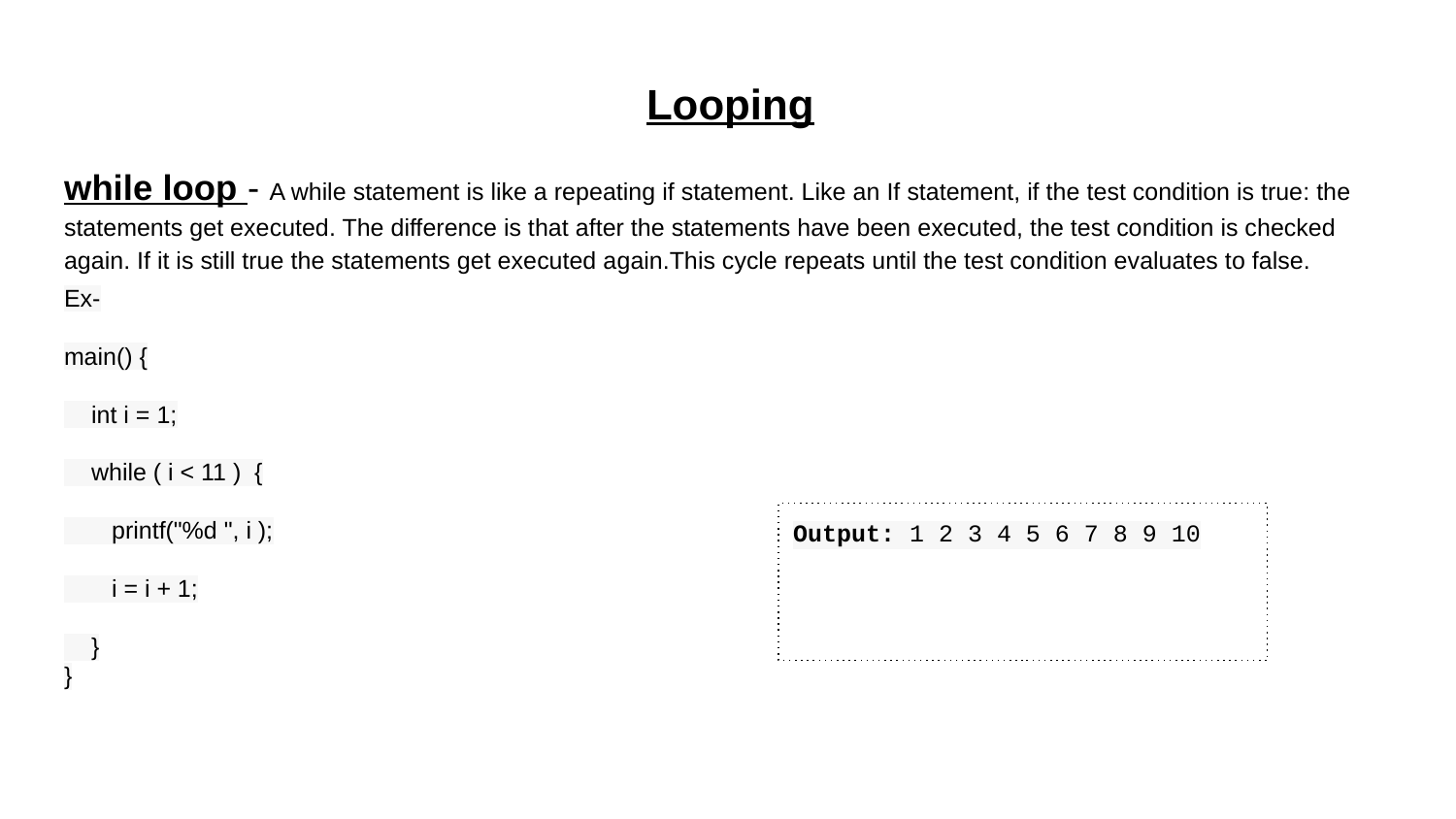

# Looping

while loop - A while statement is like a repeating if statement. Like an If statement, if the test condition is true: the statements get executed. The difference is that after the statements have been executed, the test condition is checked again. If it is still true the statements get executed again.This cycle repeats until the test condition evaluates to false.
Ex-

main() {

    int i = 1;

    while ( i < 11 )  {

       printf("%d ", i );

       i = i + 1;

    }
}

Output: 1 2 3 4 5 6 7 8 9 10